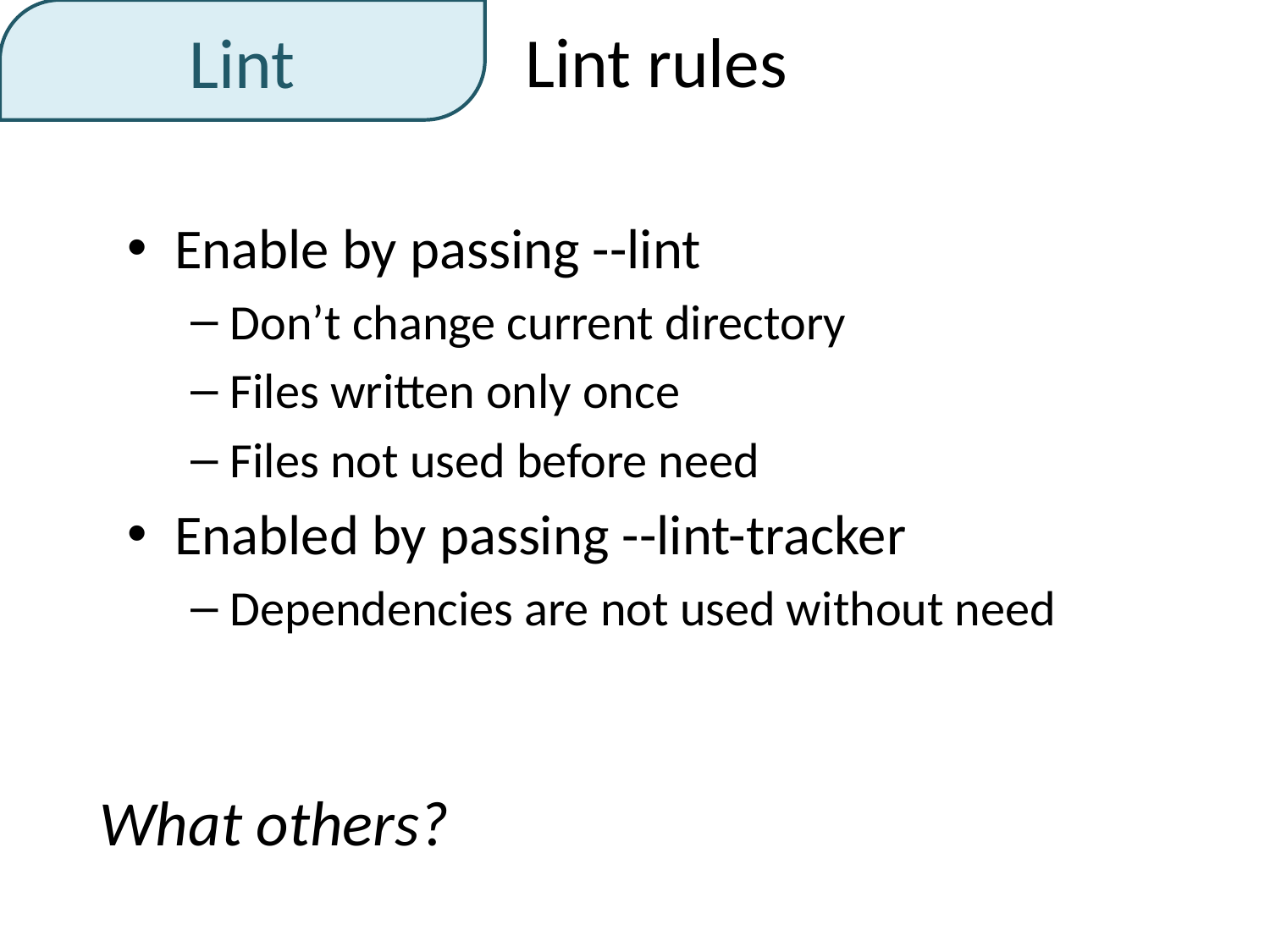

Lint
Lint rules
Enable by passing --lint
Don’t change current directory
Files written only once
Files not used before need
Enabled by passing --lint-tracker
Dependencies are not used without need
What others?